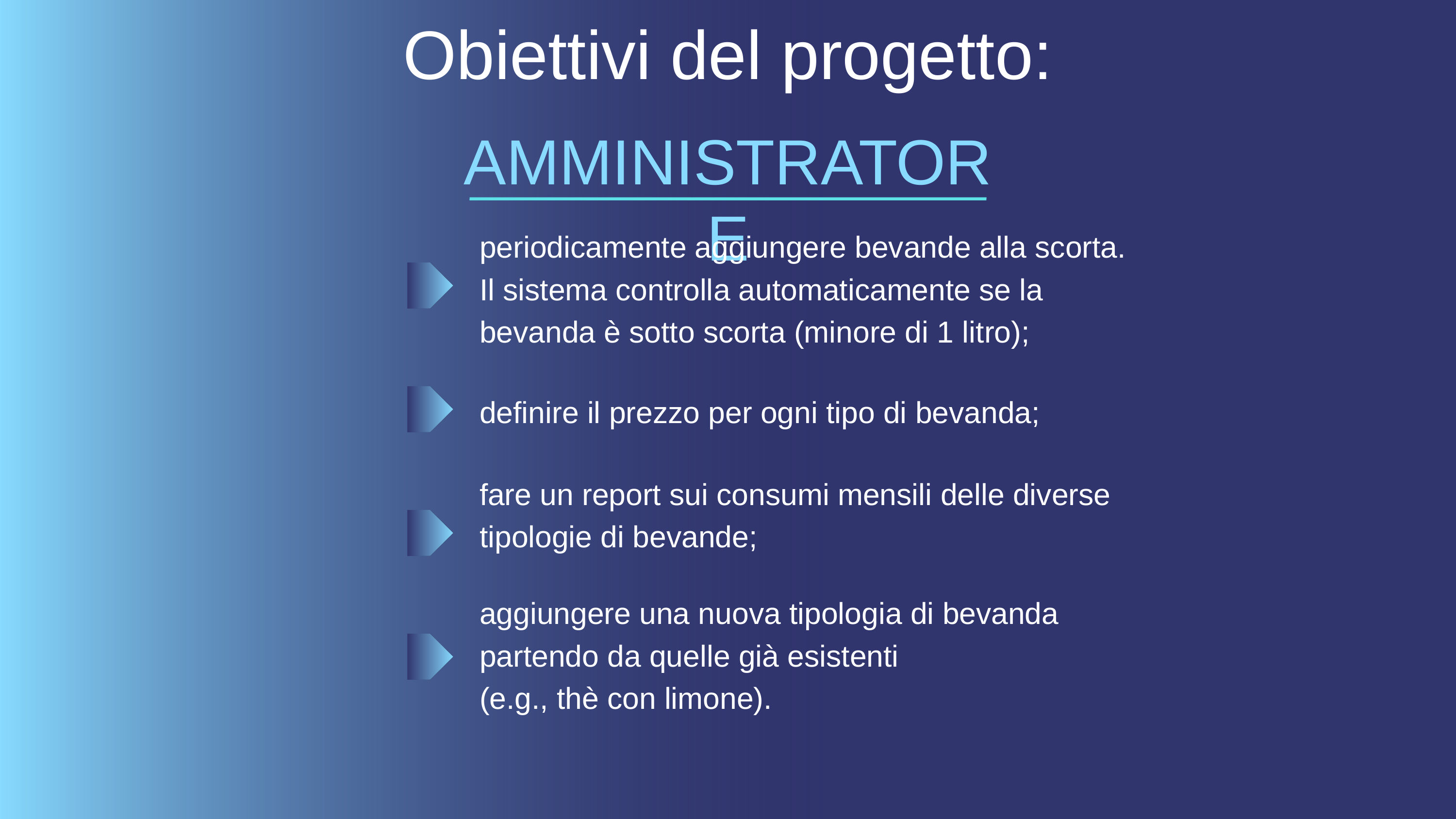

Obiettivi del progetto:
AMMINISTRATORE

periodicamente aggiungere bevande alla scorta. Il sistema controlla automaticamente se la bevanda è sotto scorta (minore di 1 litro);

definire il prezzo per ogni tipo di bevanda;
fare un report sui consumi mensili delle diverse tipologie di bevande;

aggiungere una nuova tipologia di bevanda partendo da quelle già esistenti
(e.g., thè con limone).